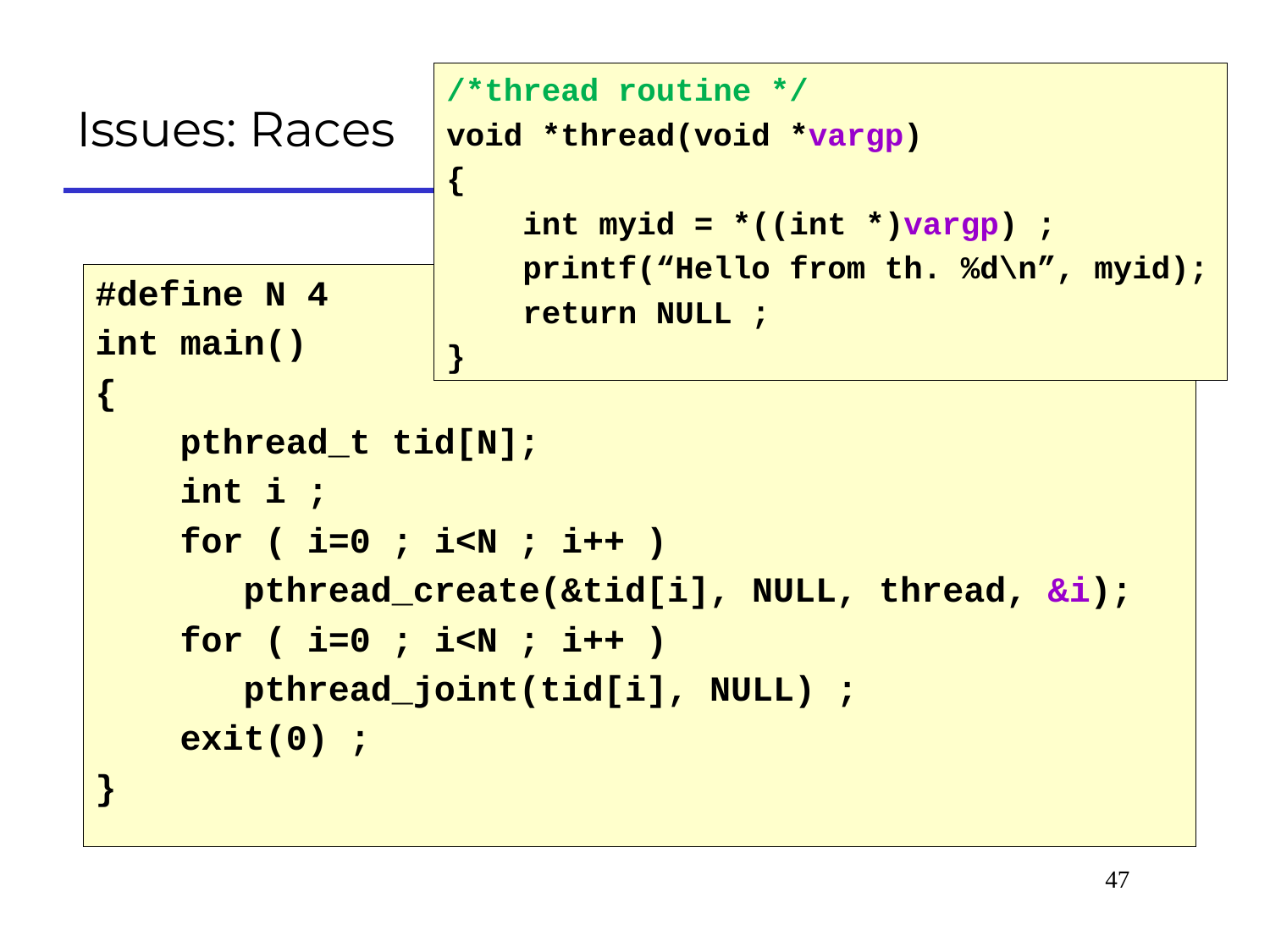

# Issues: Races
/*thread routine */
void *thread(void *vargp)
{
    int myid = *((int *)vargp) ;
    printf(“Hello from th. %d\n”, myid);
    return NULL ;
}
#define N 4
int main()
{
    pthread_t tid[N];
    int i ;
    for ( i=0 ; i<N ; i++ )
       pthread_create(&tid[i], NULL, thread, &i);
    for ( i=0 ; i<N ; i++ )
       pthread_joint(tid[i], NULL) ;
    exit(0) ;
}
47